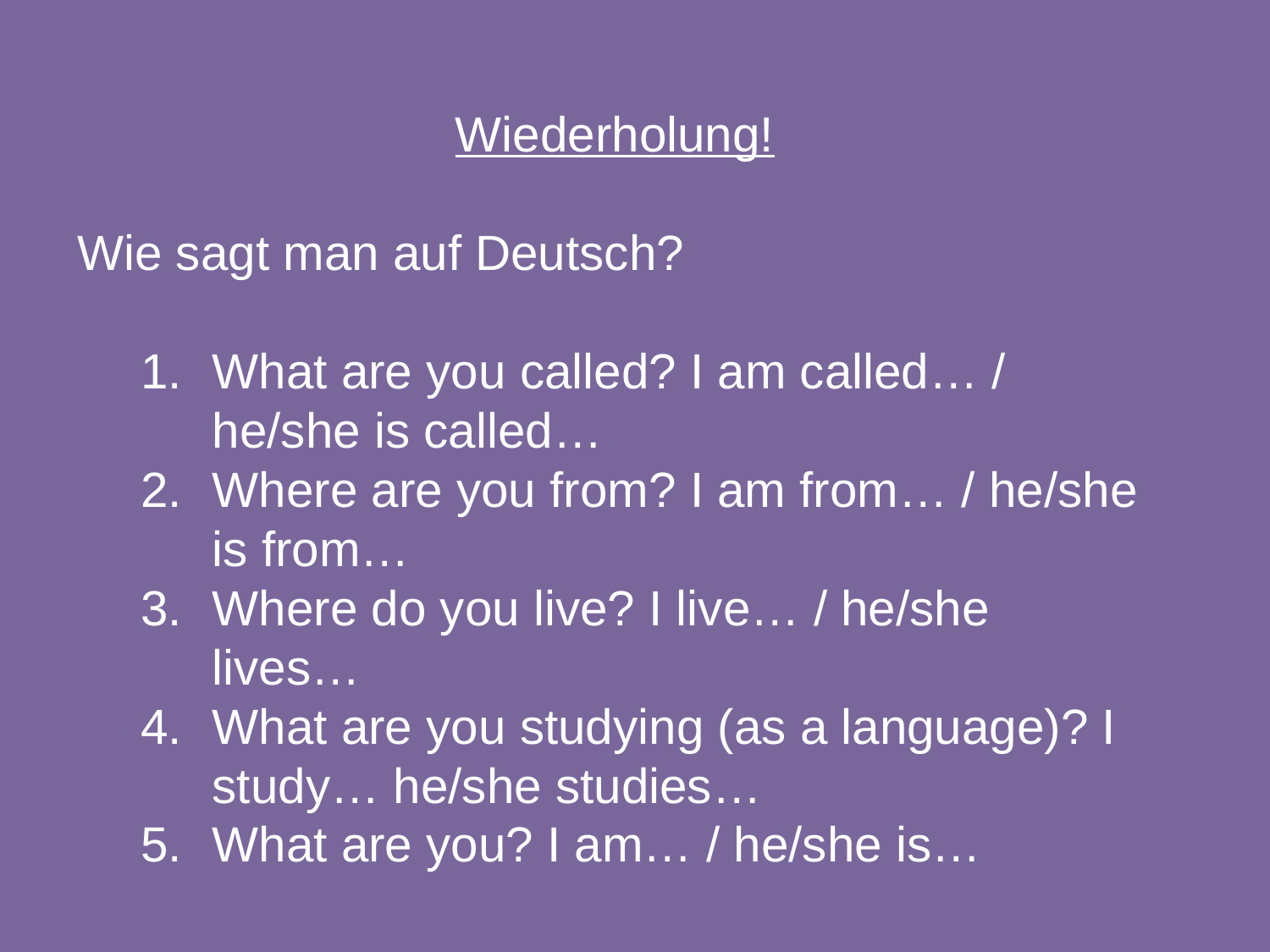

Wiederholung!

Wie sagt man auf Deutsch?

What are you called? I am called… / he/she is called…
Where are you from? I am from… / he/she is from…
Where do you live? I live… / he/she lives…
What are you studying (as a language)? I study… he/she studies…
What are you? I am… / he/she is…

50